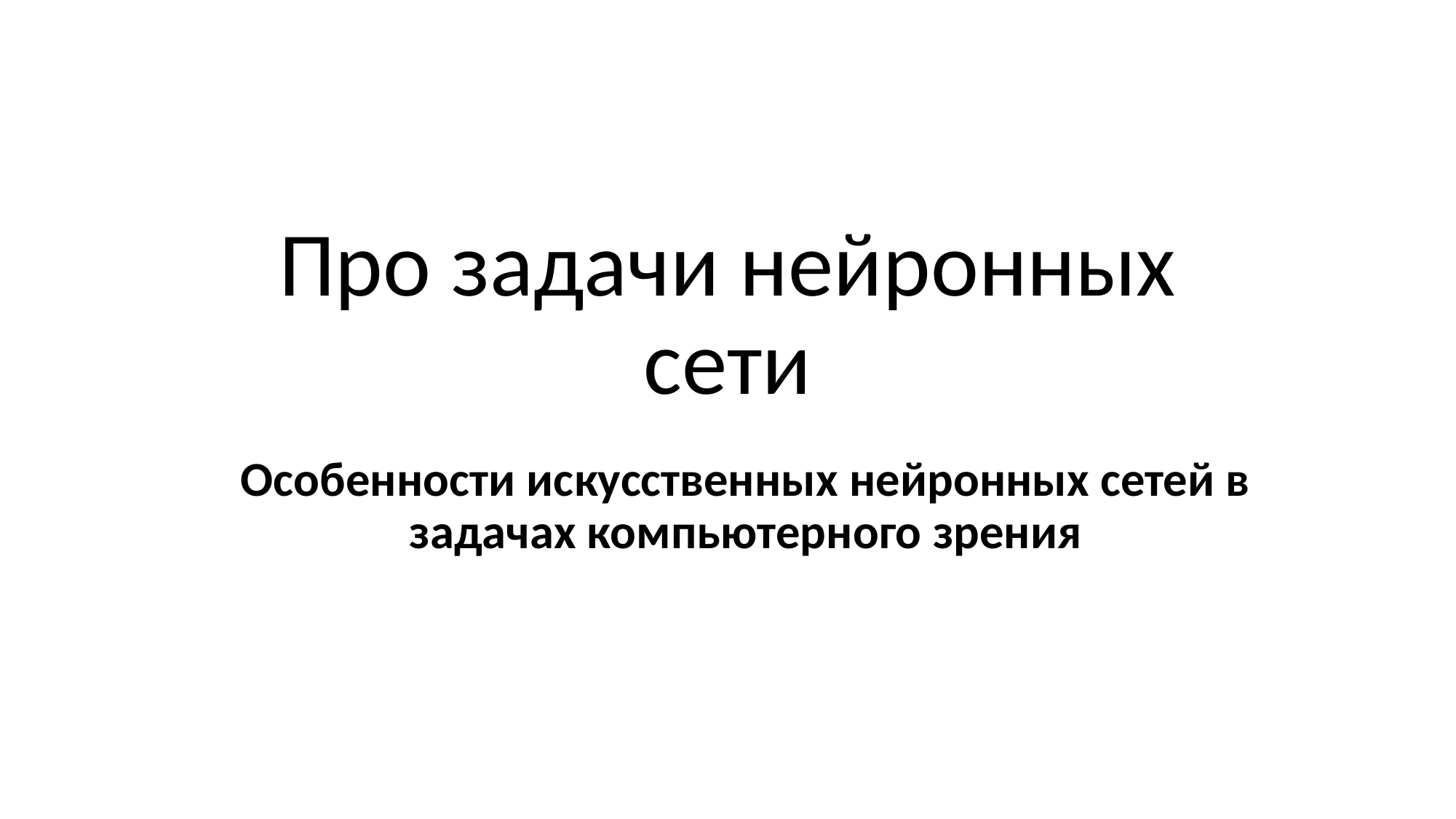

# Про задачи нейронных сети
Особенности искусственных нейронных сетей в задачах компьютерного зрения